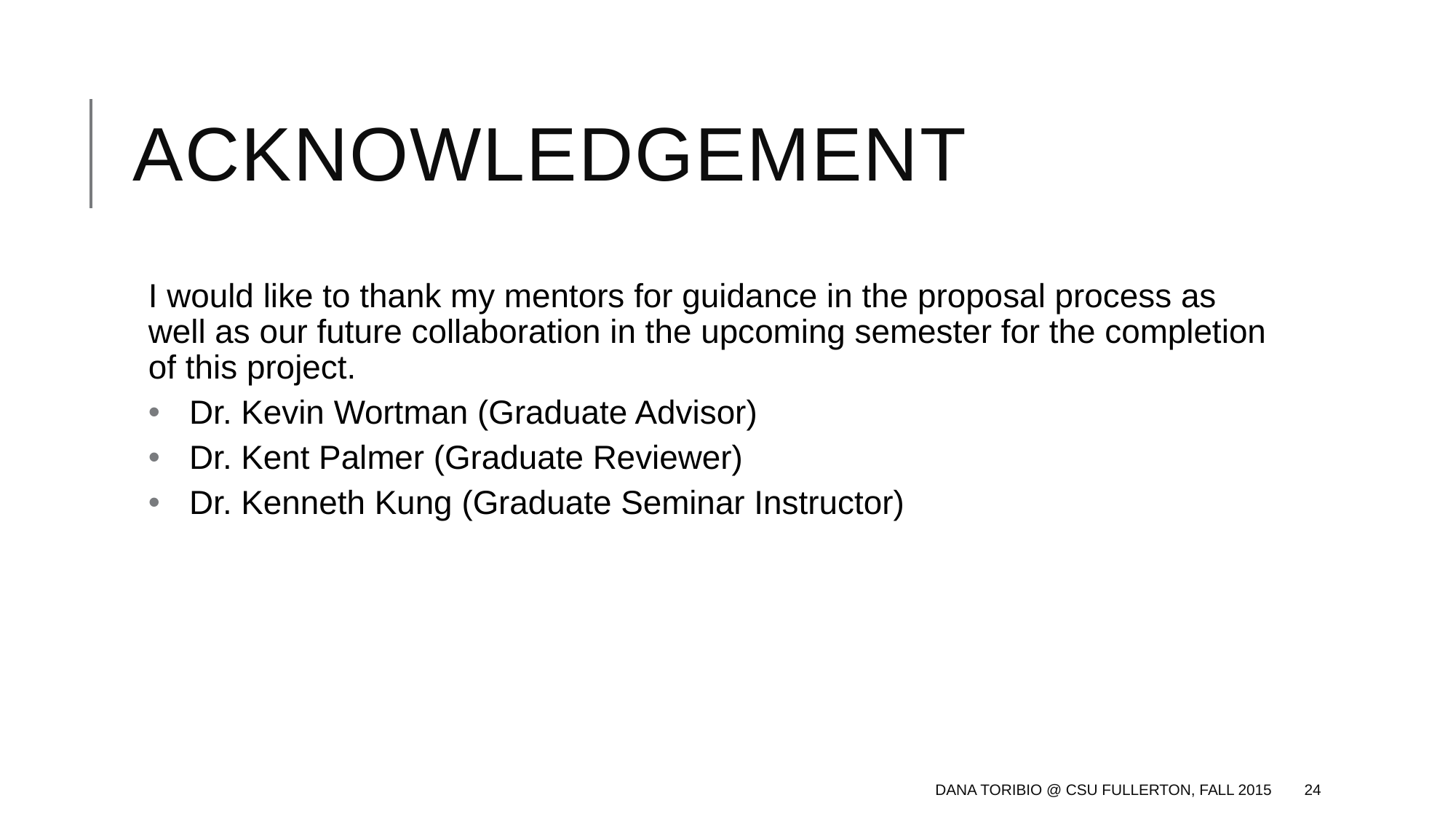

# Acknowledgement
I would like to thank my mentors for guidance in the proposal process as well as our future collaboration in the upcoming semester for the completion of this project.
Dr. Kevin Wortman (Graduate Advisor)
Dr. Kent Palmer (Graduate Reviewer)
Dr. Kenneth Kung (Graduate Seminar Instructor)
Dana Toribio @ CSU Fullerton, Fall 2015
24